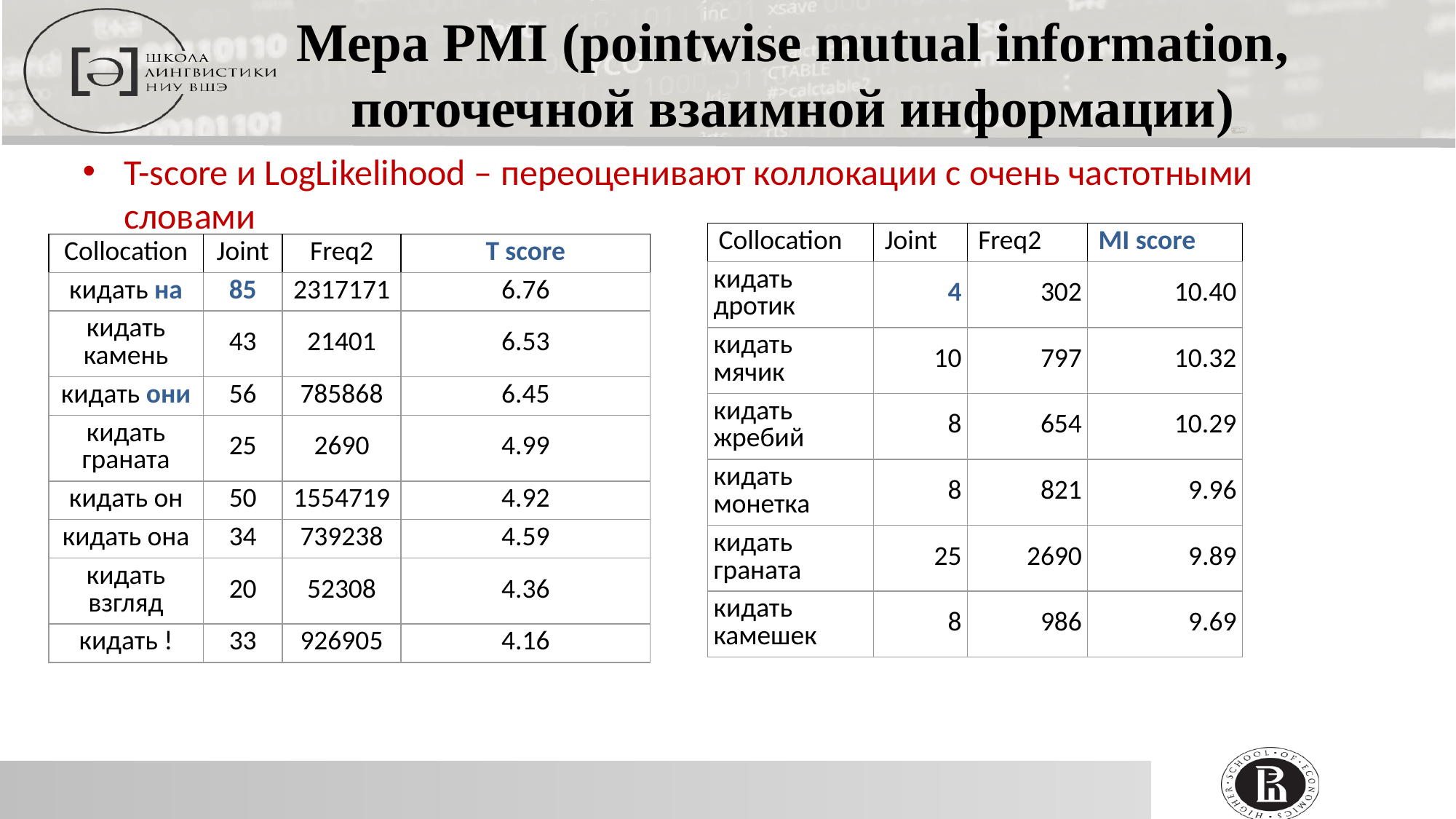

Мера PMI (pointwise mutual information, поточечной взаимной информации)
T-score и LogLikelihood – переоценивают коллокации с очень частотными словами

| Collocation | Joint | Freq2 | MI score |
| --- | --- | --- | --- |
| кидать дротик | 4 | 302 | 10.40 |
| кидать мячик | 10 | 797 | 10.32 |
| кидать жребий | 8 | 654 | 10.29 |
| кидать монетка | 8 | 821 | 9.96 |
| кидать граната | 25 | 2690 | 9.89 |
| кидать камешек | 8 | 986 | 9.69 |
| Collocation | Joint | Freq2 | T score |
| --- | --- | --- | --- |
| кидать на | 85 | 2317171 | 6.76 |
| кидать камень | 43 | 21401 | 6.53 |
| кидать они | 56 | 785868 | 6.45 |
| кидать граната | 25 | 2690 | 4.99 |
| кидать он | 50 | 1554719 | 4.92 |
| кидать она | 34 | 739238 | 4.59 |
| кидать взгляд | 20 | 52308 | 4.36 |
| кидать ! | 33 | 926905 | 4.16 |